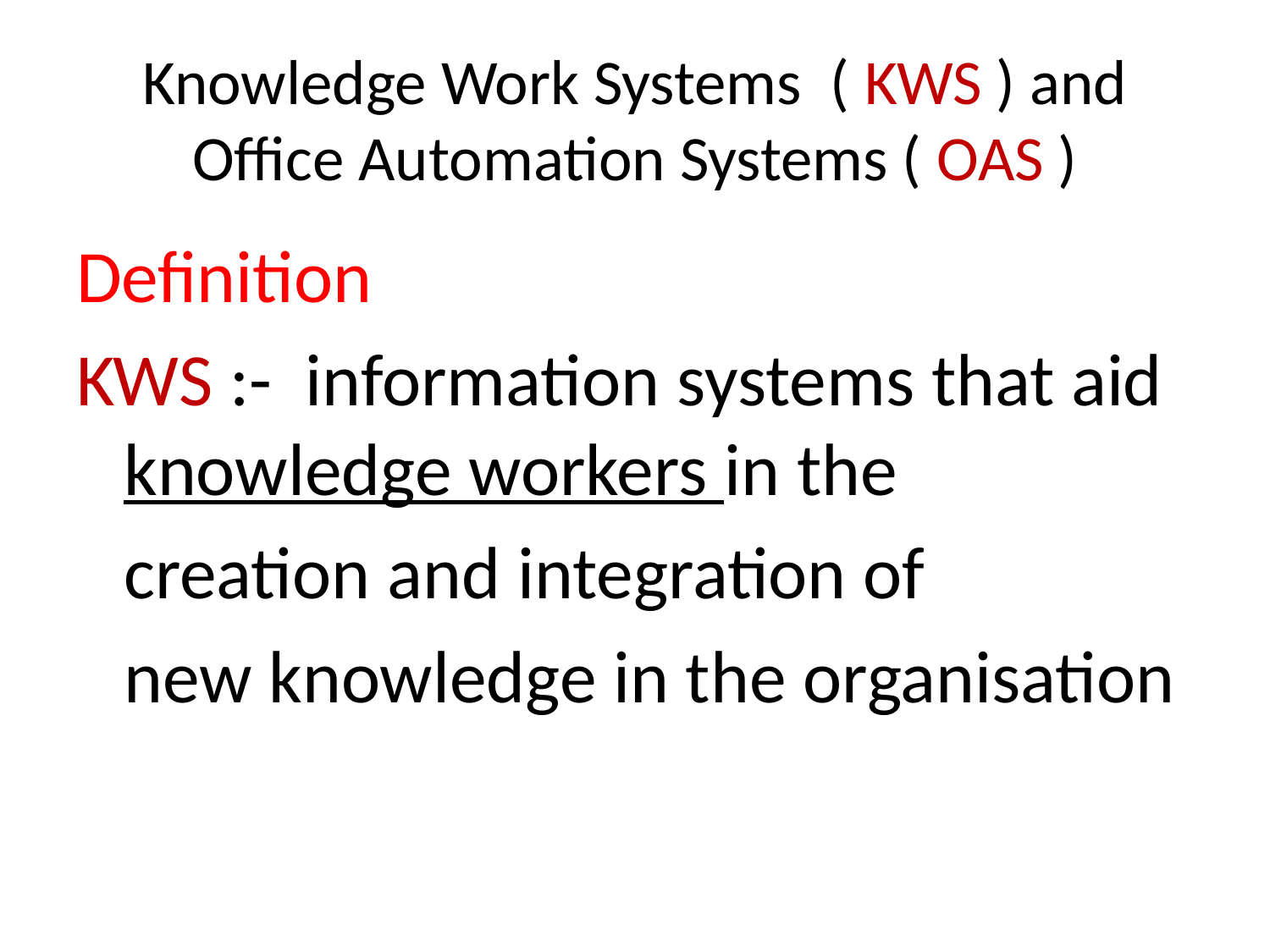

# Knowledge Work Systems  ( KWS ) and Office Automation Systems ( OAS )
Definition
KWS :-  information systems that aid knowledge workers in the
	creation and integration of
	new knowledge in the organisation